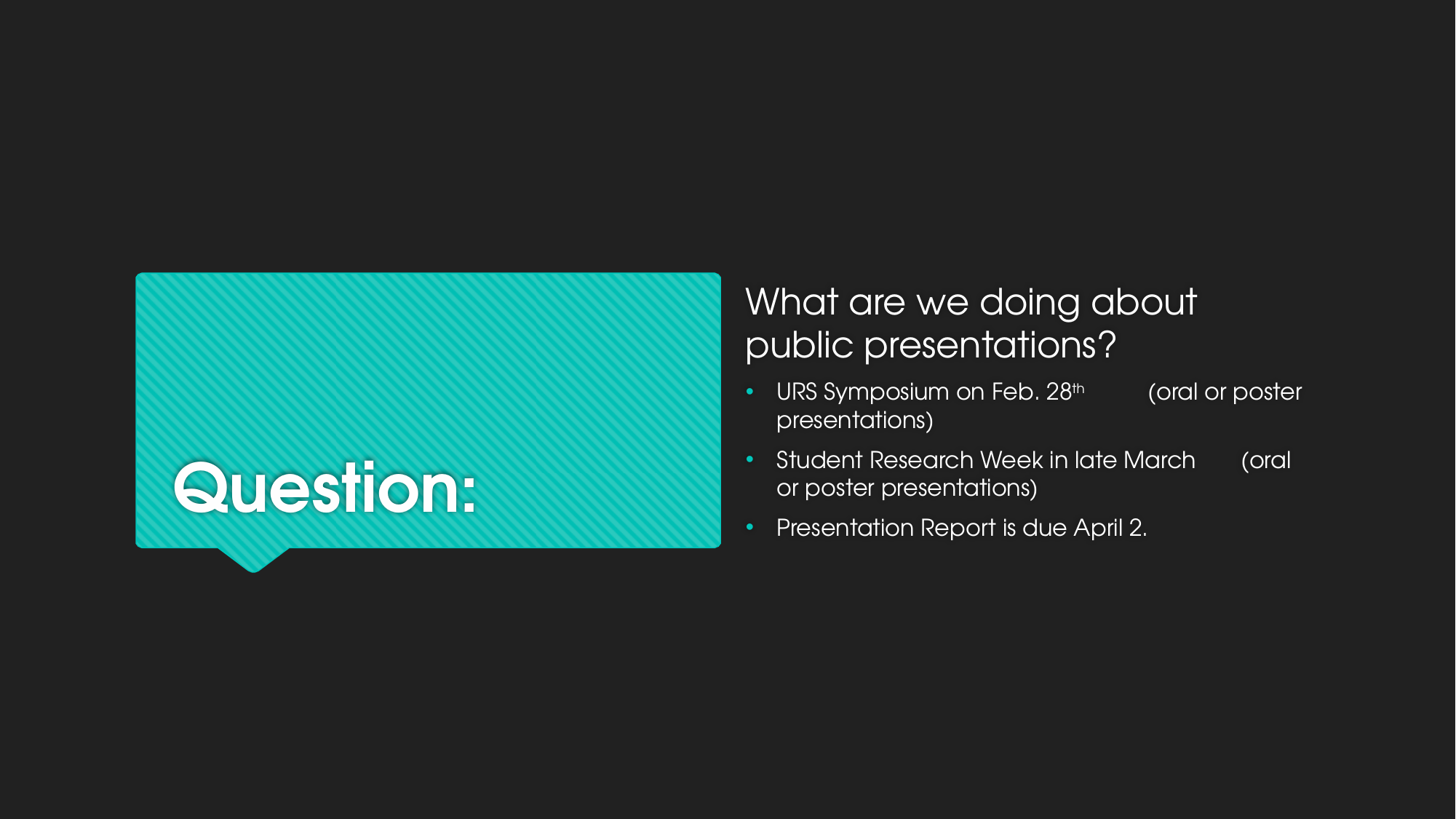

What are we doing about public presentations?
URS Symposium on Feb. 28th 				(oral or poster presentations)
Student Research Week in late March   	(oral or poster presentations)
Presentation Report is due April 2.
# Question: